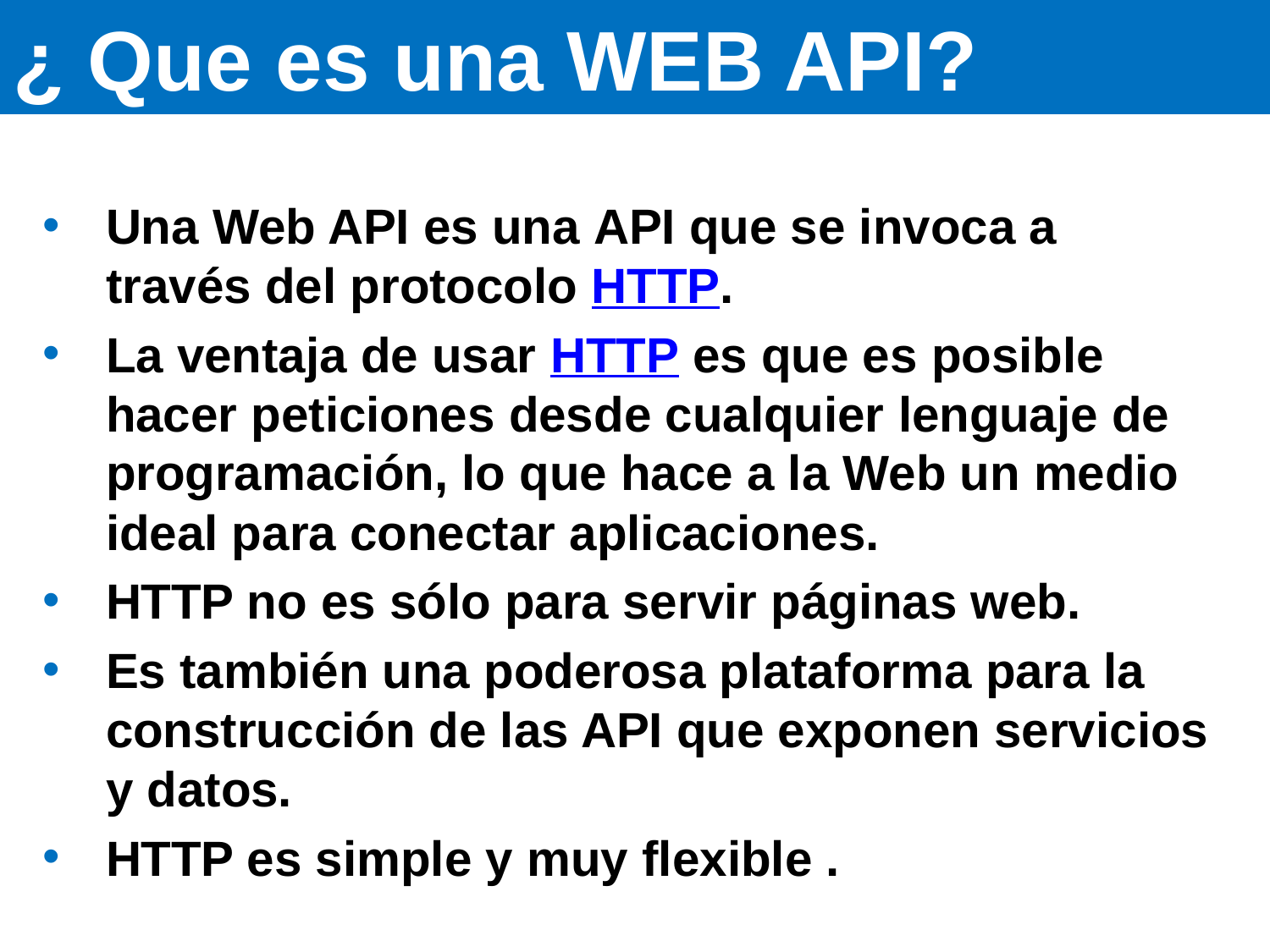

# ¿ Que es una WEB API?
Una Web API es una API que se invoca a través del protocolo HTTP.
La ventaja de usar HTTP es que es posible hacer peticiones desde cualquier lenguaje de programación, lo que hace a la Web un medio ideal para conectar aplicaciones.
HTTP no es sólo para servir páginas web.
Es también una poderosa plataforma para la construcción de las API que exponen servicios y datos.
HTTP es simple y muy flexible .